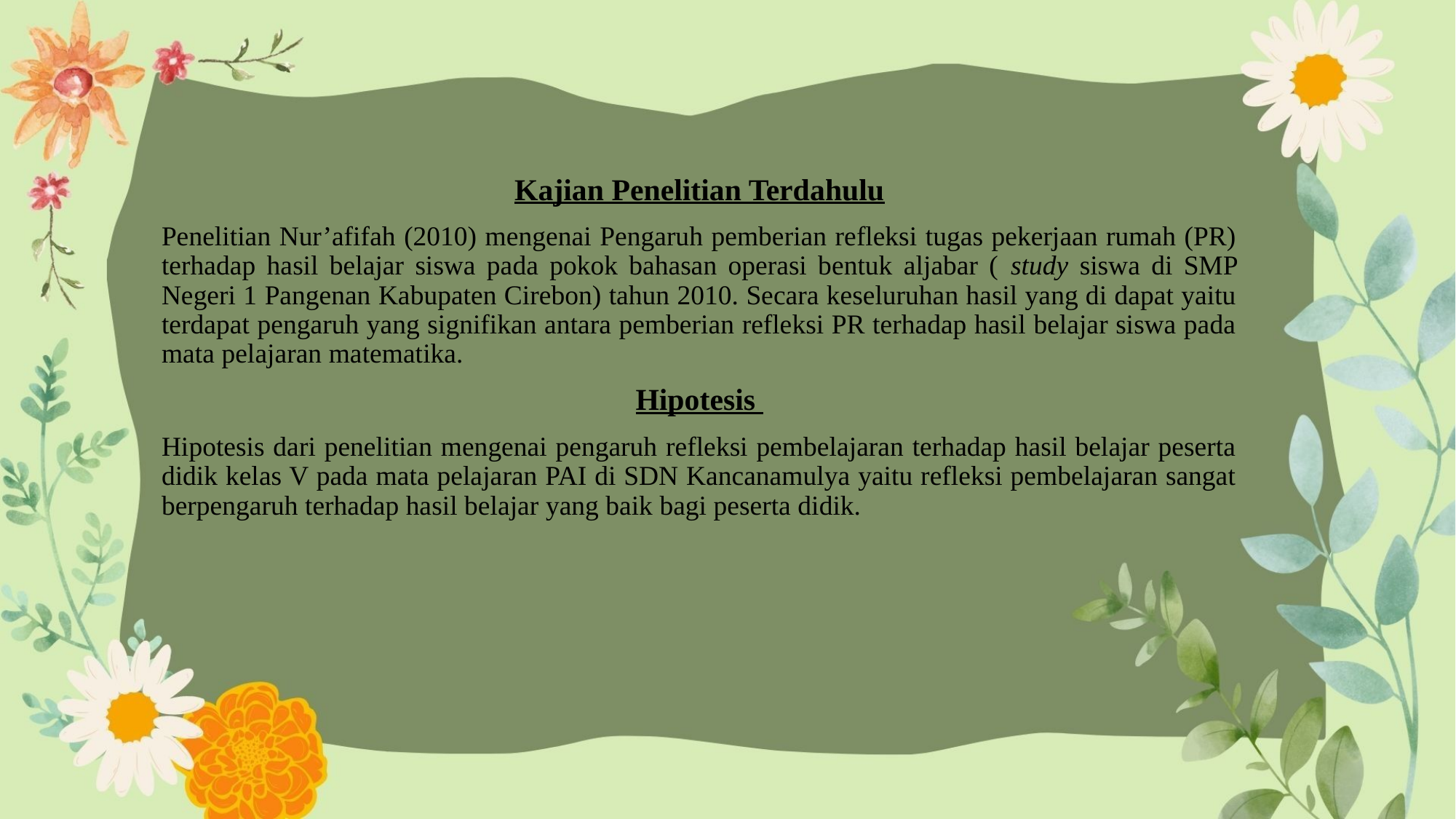

Kajian Penelitian Terdahulu
Penelitian Nur’afifah (2010) mengenai Pengaruh pemberian refleksi tugas pekerjaan rumah (PR) terhadap hasil belajar siswa pada pokok bahasan operasi bentuk aljabar ( study siswa di SMP Negeri 1 Pangenan Kabupaten Cirebon) tahun 2010. Secara keseluruhan hasil yang di dapat yaitu terdapat pengaruh yang signifikan antara pemberian refleksi PR terhadap hasil belajar siswa pada mata pelajaran matematika.
Hipotesis
Hipotesis dari penelitian mengenai pengaruh refleksi pembelajaran terhadap hasil belajar peserta didik kelas V pada mata pelajaran PAI di SDN Kancanamulya yaitu refleksi pembelajaran sangat berpengaruh terhadap hasil belajar yang baik bagi peserta didik.